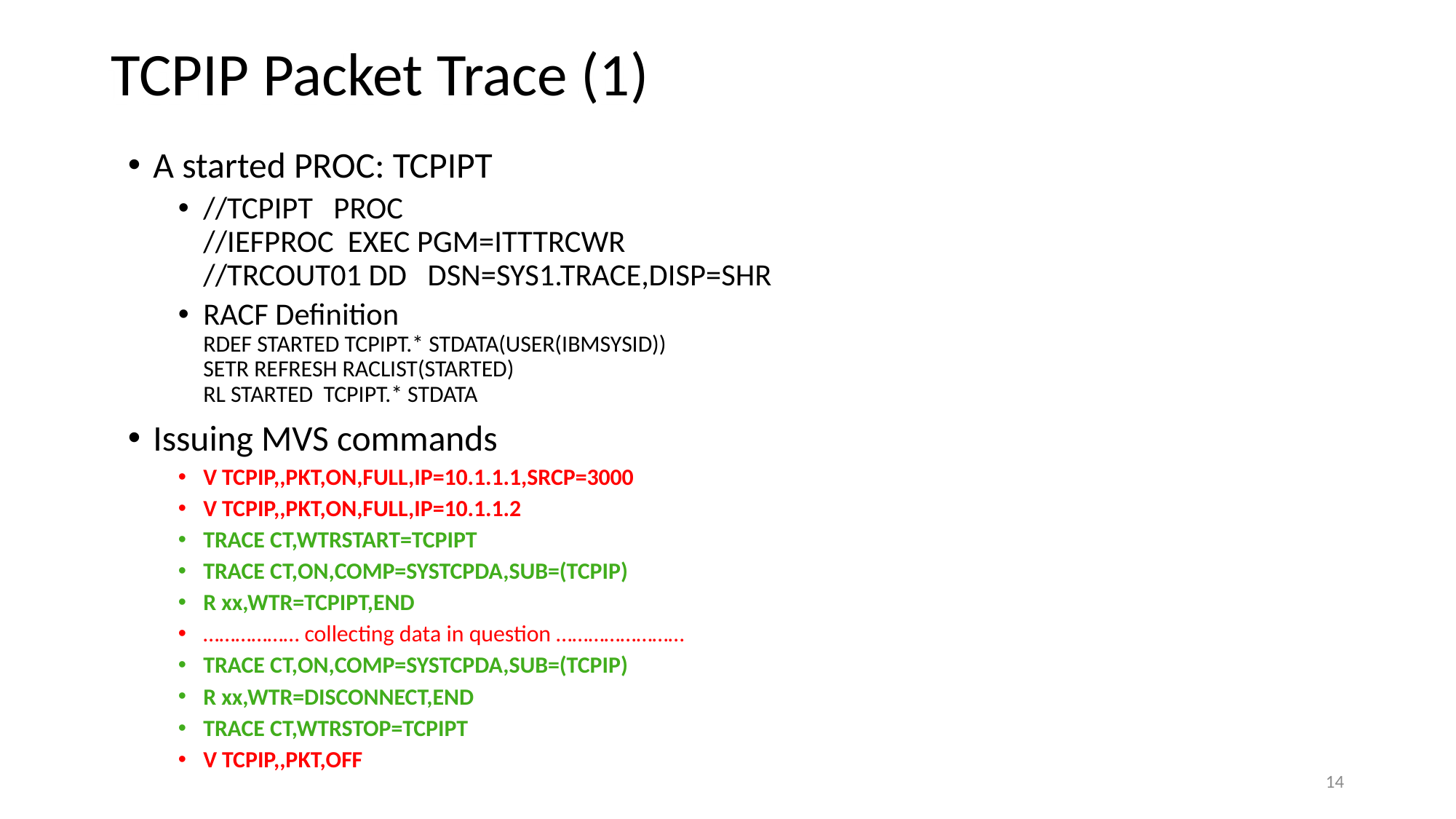

# TCPIP Packet Trace (1)
A started PROC: TCPIPT
//TCPIPT   PROC
//IEFPROC  EXEC PGM=ITTTRCWR
//TRCOUT01 DD   DSN=SYS1.TRACE,DISP=SHR
RACF Definition
RDEF STARTED TCPIPT.* STDATA(USER(IBMSYSID))     
SETR REFRESH RACLIST(STARTED)
RL STARTED  TCPIPT.* STDATA
Issuing MVS commands
V TCPIP,,PKT,ON,FULL,IP=10.1.1.1,SRCP=3000
V TCPIP,,PKT,ON,FULL,IP=10.1.1.2
TRACE CT,WTRSTART=TCPIPT
TRACE CT,ON,COMP=SYSTCPDA,SUB=(TCPIP)
R xx,WTR=TCPIPT,END
……………… collecting data in question ……………………
TRACE CT,ON,COMP=SYSTCPDA,SUB=(TCPIP)
R xx,WTR=DISCONNECT,END
TRACE CT,WTRSTOP=TCPIPT
V TCPIP,,PKT,OFF
14